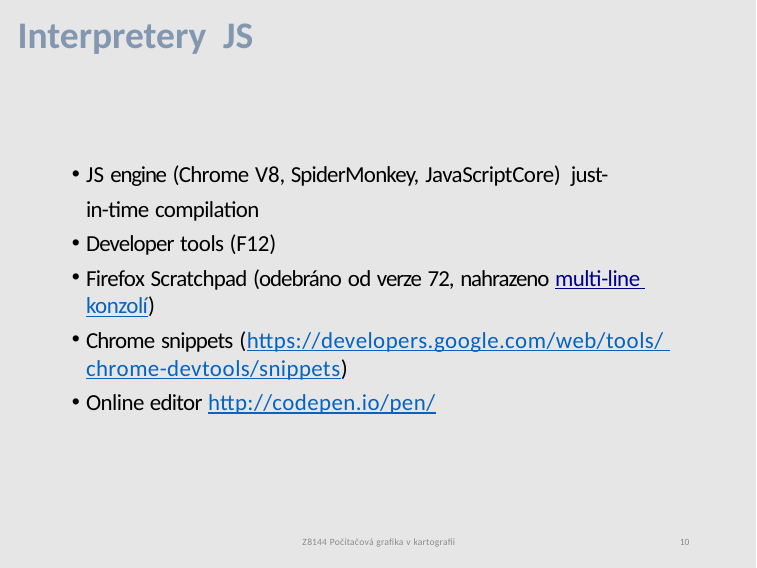

# Interpretery  JS
JS engine (Chrome V8, SpiderMonkey, JavaScriptCore)  just-in-time compilation
Developer tools (F12)
Firefox Scratchpad (odebráno od verze 72, nahrazeno multi-line  konzolí)
Chrome snippets (https://developers.google.com/web/tools/  chrome-devtools/snippets)
Online editor http://codepen.io/pen/
Z8144 Počítačová grafika v kartografii
10